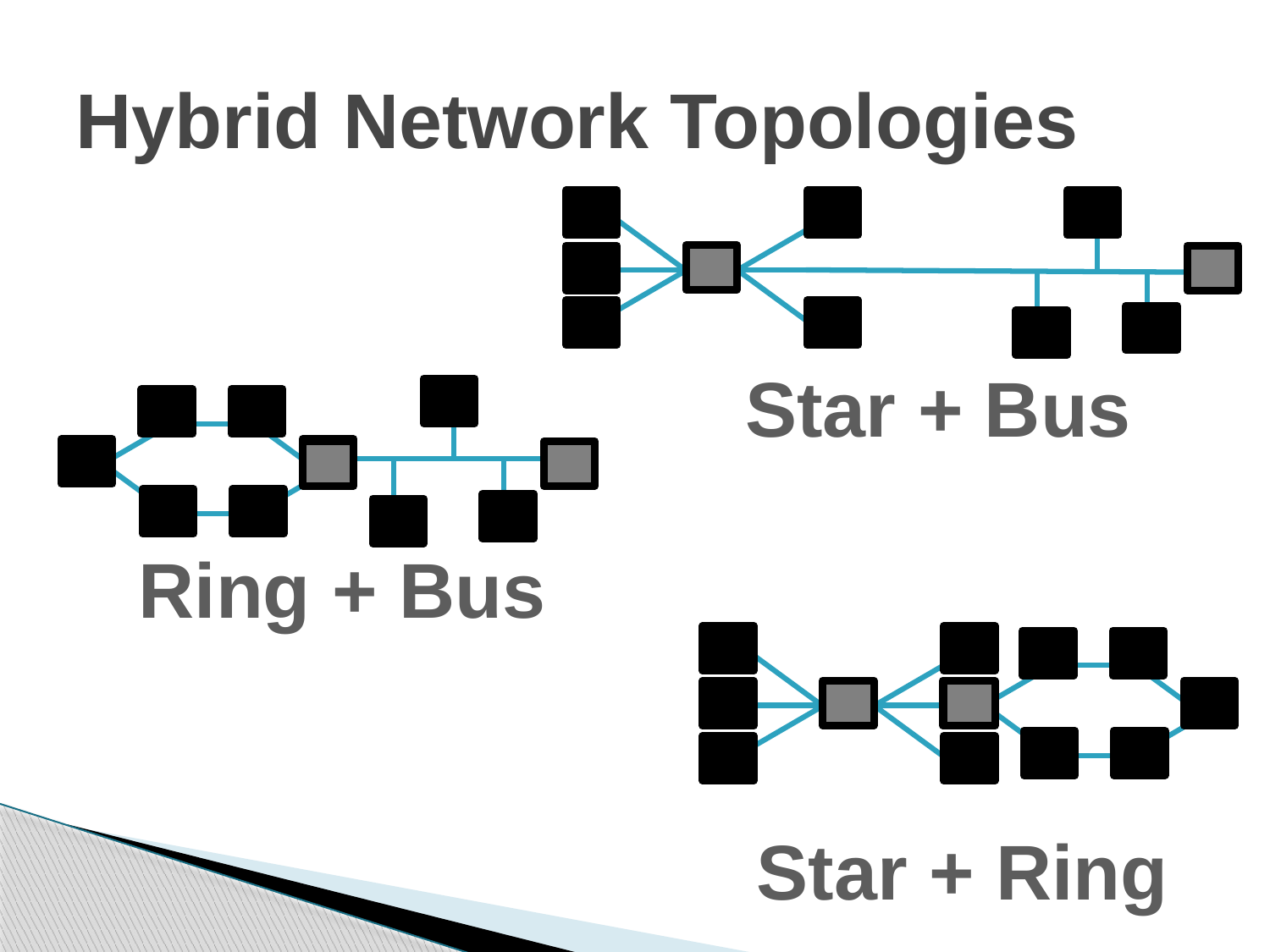

# Hybrid Network Topologies

Star + Bus

Ring + Bus

Star + Ring